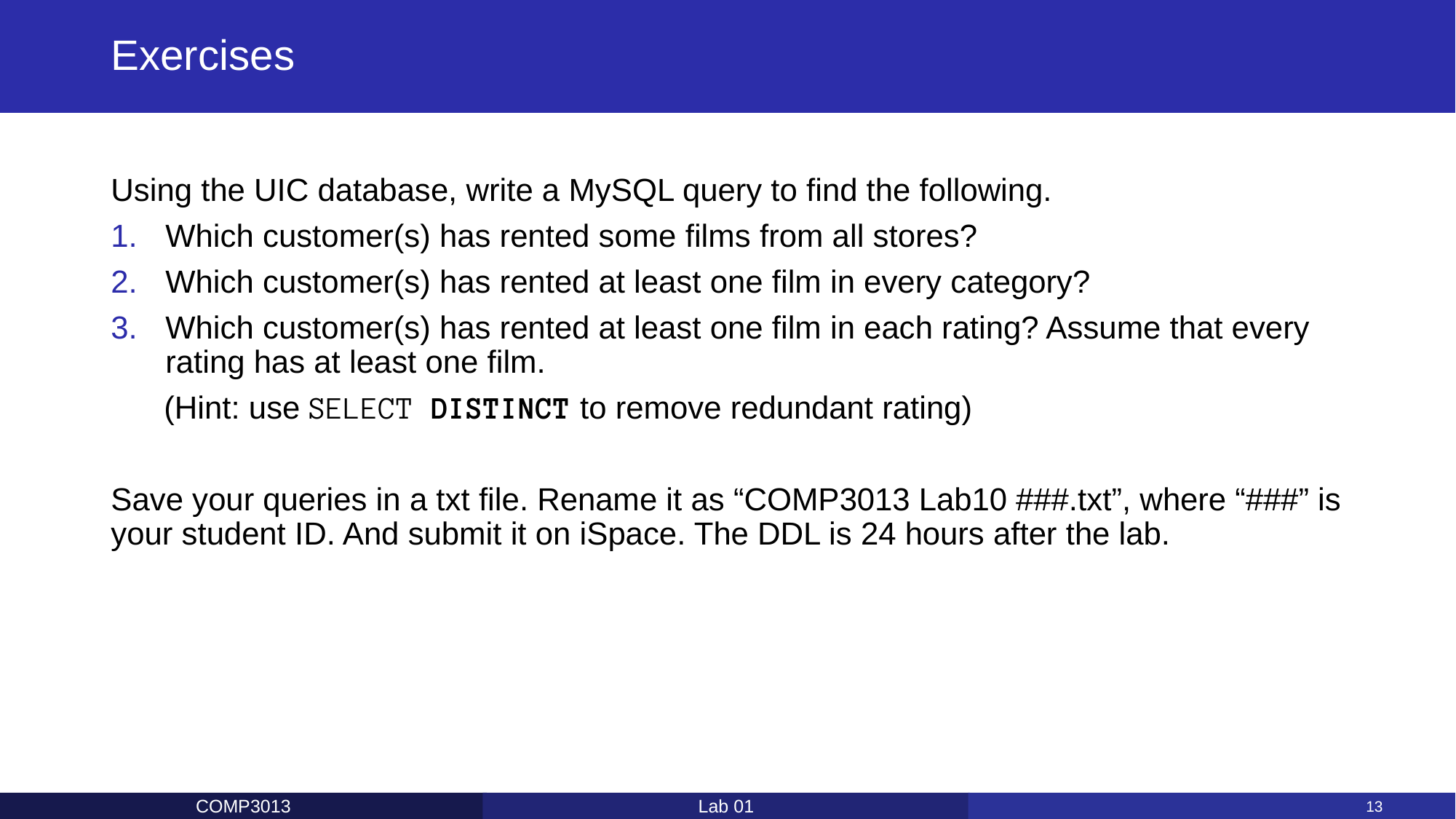

# Exercises
Using the UIC database, write a MySQL query to find the following.
Which customer(s) has rented some films from all stores?
Which customer(s) has rented at least one film in every category?
Which customer(s) has rented at least one film in each rating? Assume that every rating has at least one film.
(Hint: use SELECT DISTINCT to remove redundant rating)

Save your queries in a txt file. Rename it as “COMP3013 Lab10 ###.txt”, where “###” is your student ID. And submit it on iSpace. The DDL is 24 hours after the lab.